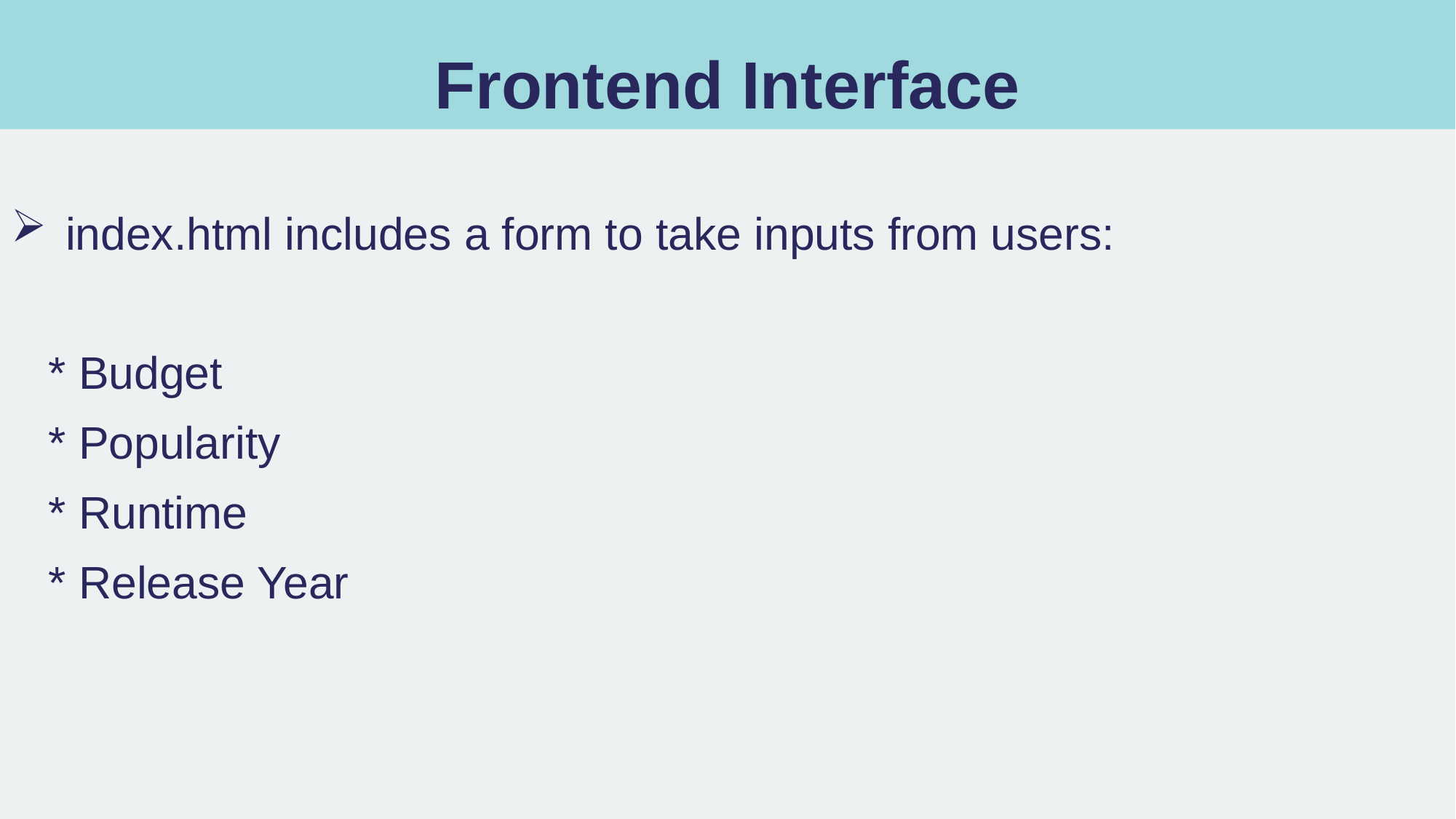

# Frontend Interface

index.html includes a form to take inputs from users:

   * Budget
   * Popularity
   * Runtime
   * Release Year